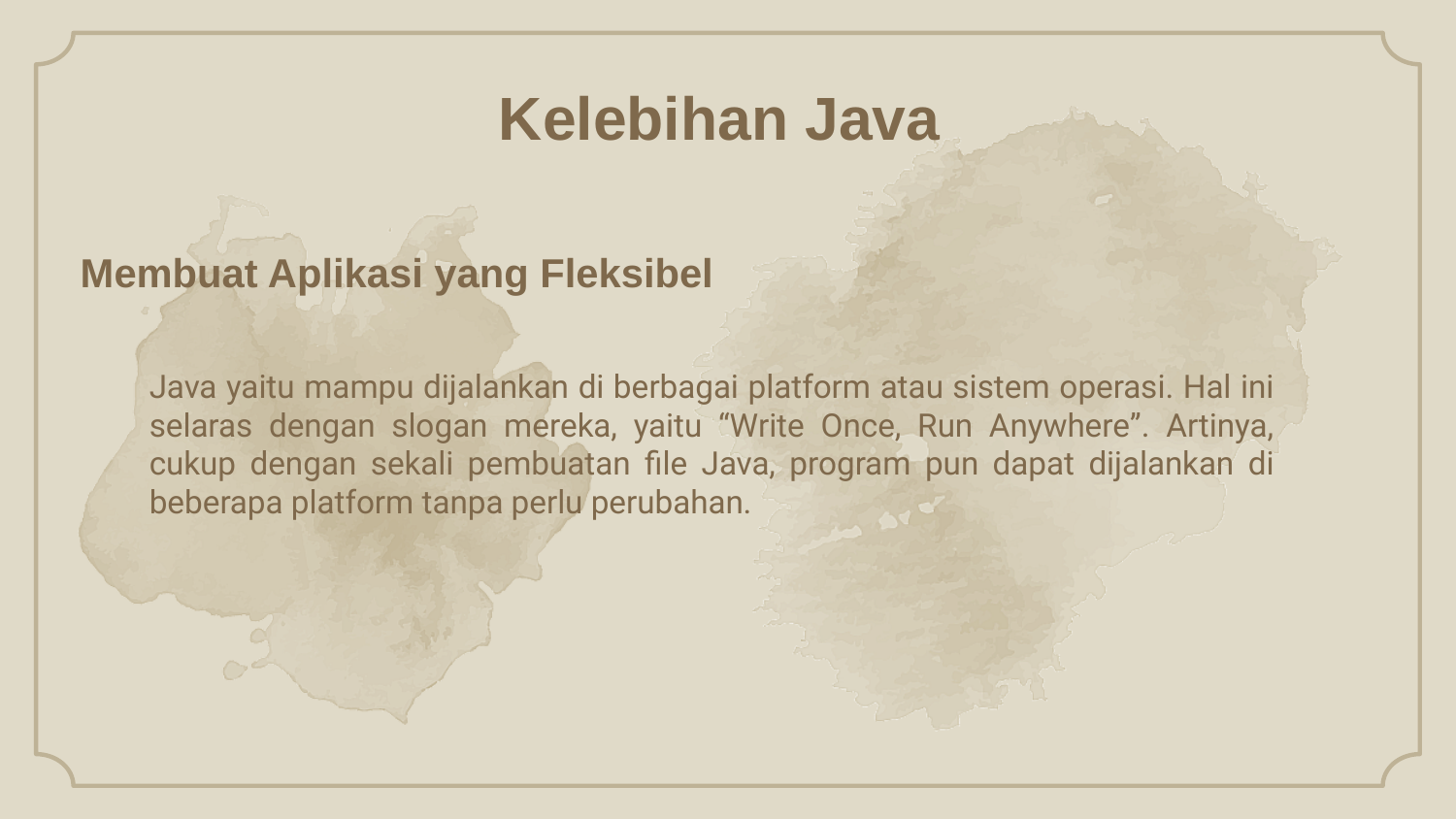

Kelebihan Java
# Membuat Aplikasi yang Fleksibel
	Java yaitu mampu dijalankan di berbagai platform atau sistem operasi. Hal ini selaras dengan slogan mereka, yaitu “Write Once, Run Anywhere”. Artinya, cukup dengan sekali pembuatan file Java, program pun dapat dijalankan di beberapa platform tanpa perlu perubahan.